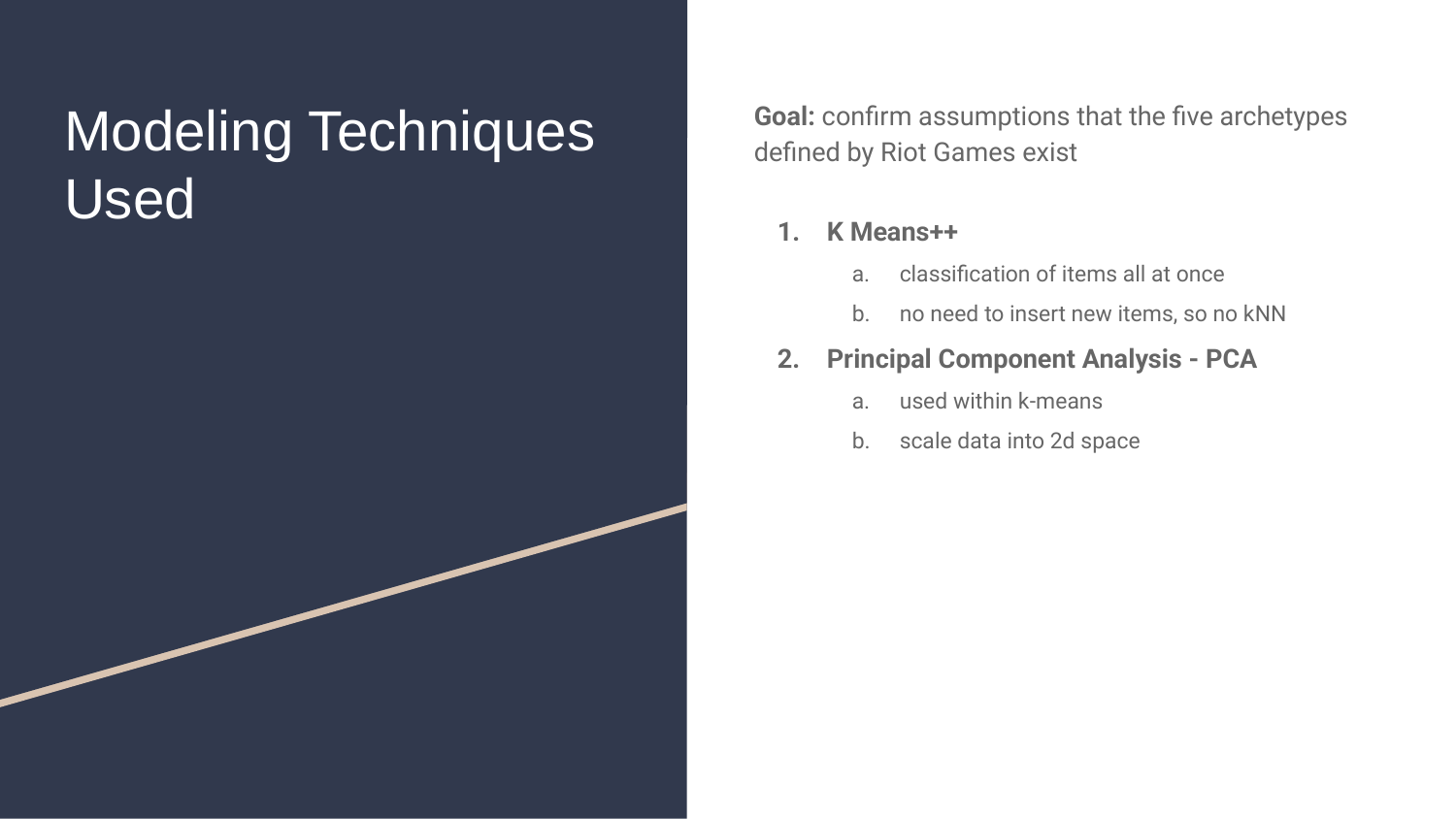

# Modeling Techniques Used
Goal: confirm assumptions that the five archetypes defined by Riot Games exist
K Means++
classification of items all at once
no need to insert new items, so no kNN
Principal Component Analysis - PCA
used within k-means
scale data into 2d space